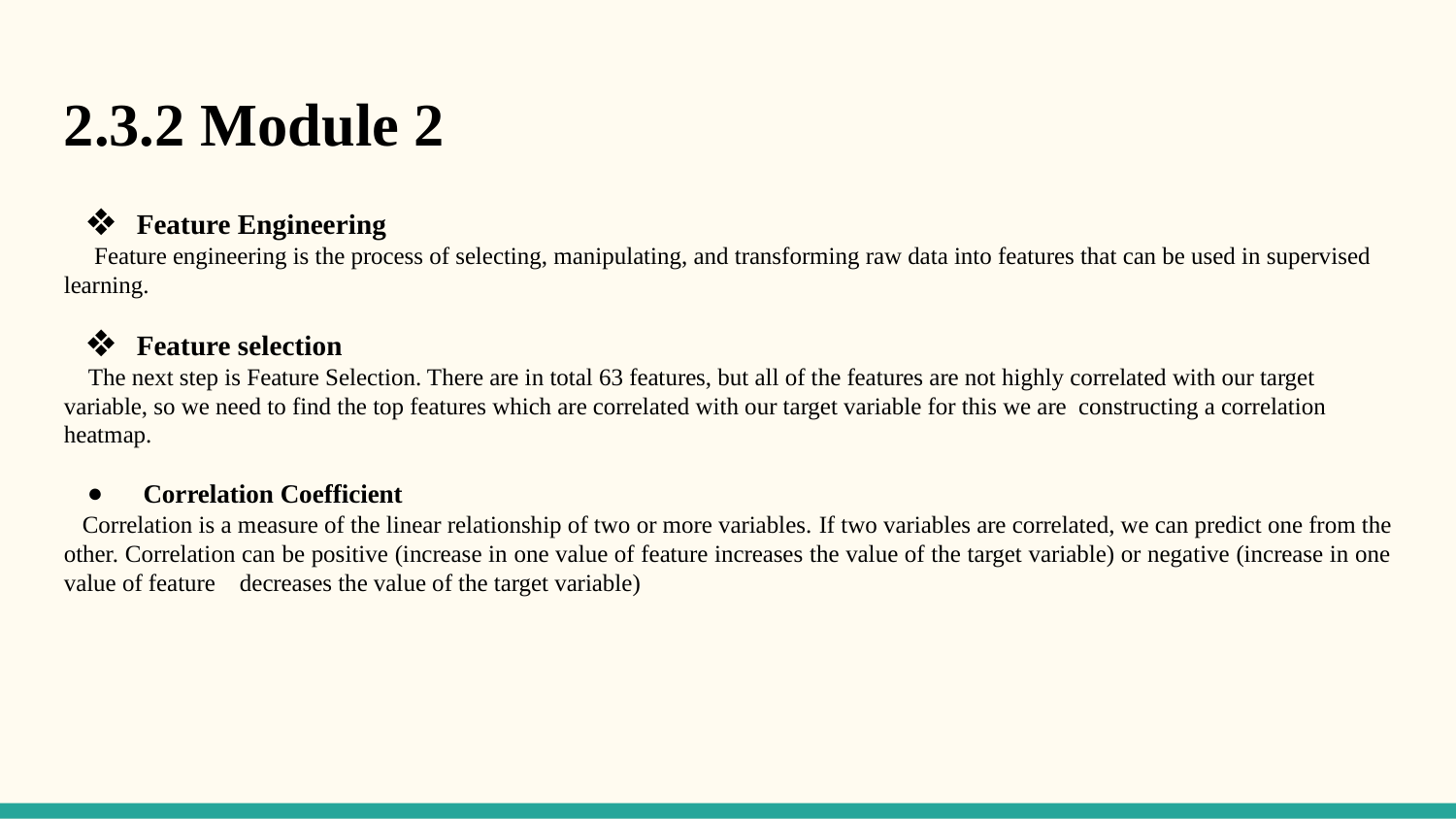

2.3.2 Module 2
Feature Engineering
     Feature engineering is the process of selecting, manipulating, and transforming raw data into features that can be used in supervised learning.

Feature selection
    The next step is Feature Selection. There are in total 63 features, but all of the features are not highly correlated with our target variable, so we need to find the top features which are correlated with our target variable for this we are  constructing a correlation heatmap.

 Correlation Coefficient
   Correlation is a measure of the linear relationship of two or more variables. If two variables are correlated, we can predict one from the other. Correlation can be positive (increase in one value of feature increases the value of the target variable) or negative (increase in one value of feature    decreases the value of the target variable)